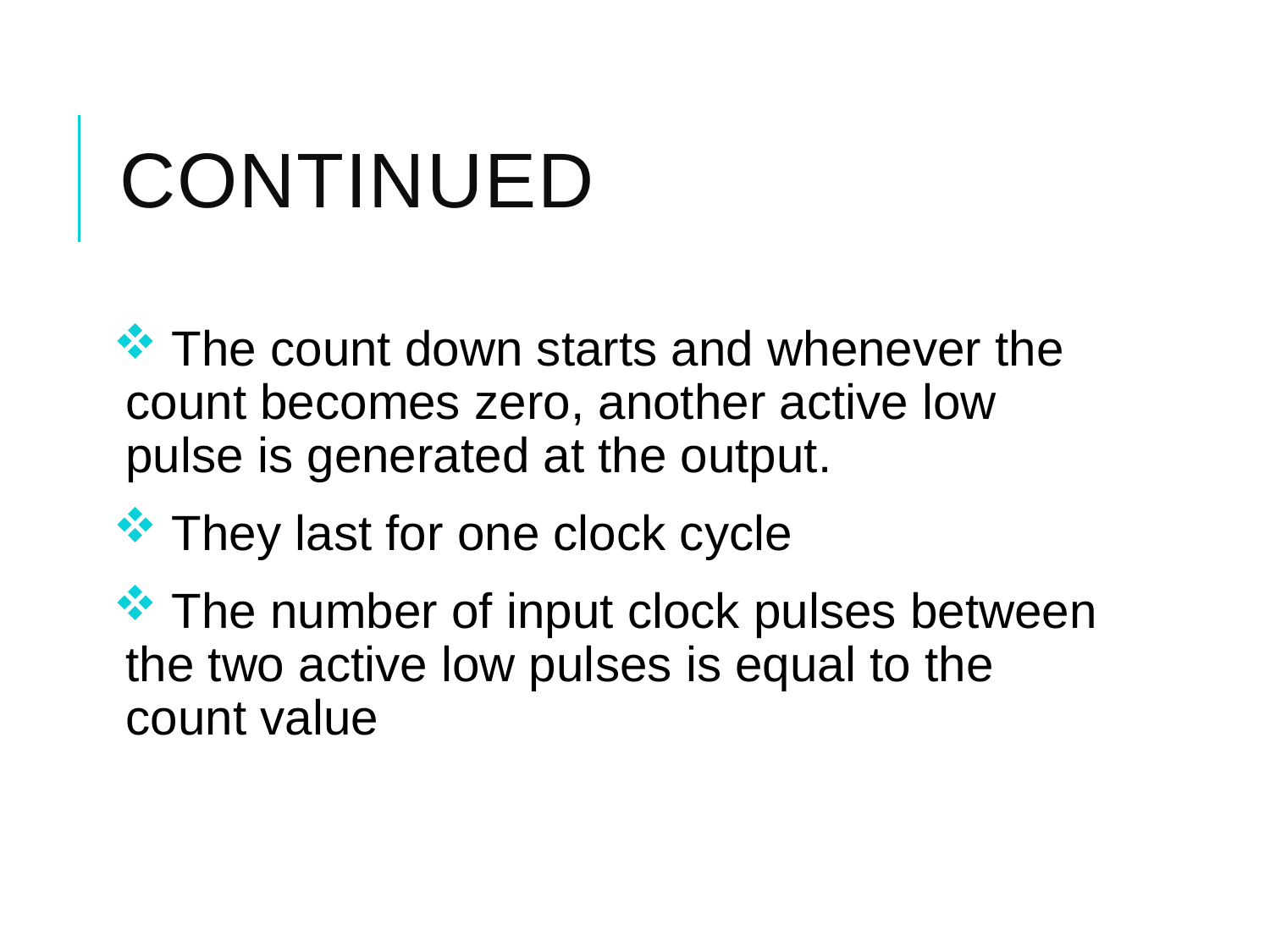

# continued
 The count down starts and whenever the count becomes zero, another active low pulse is generated at the output.
 They last for one clock cycle
 The number of input clock pulses between the two active low pulses is equal to the count value